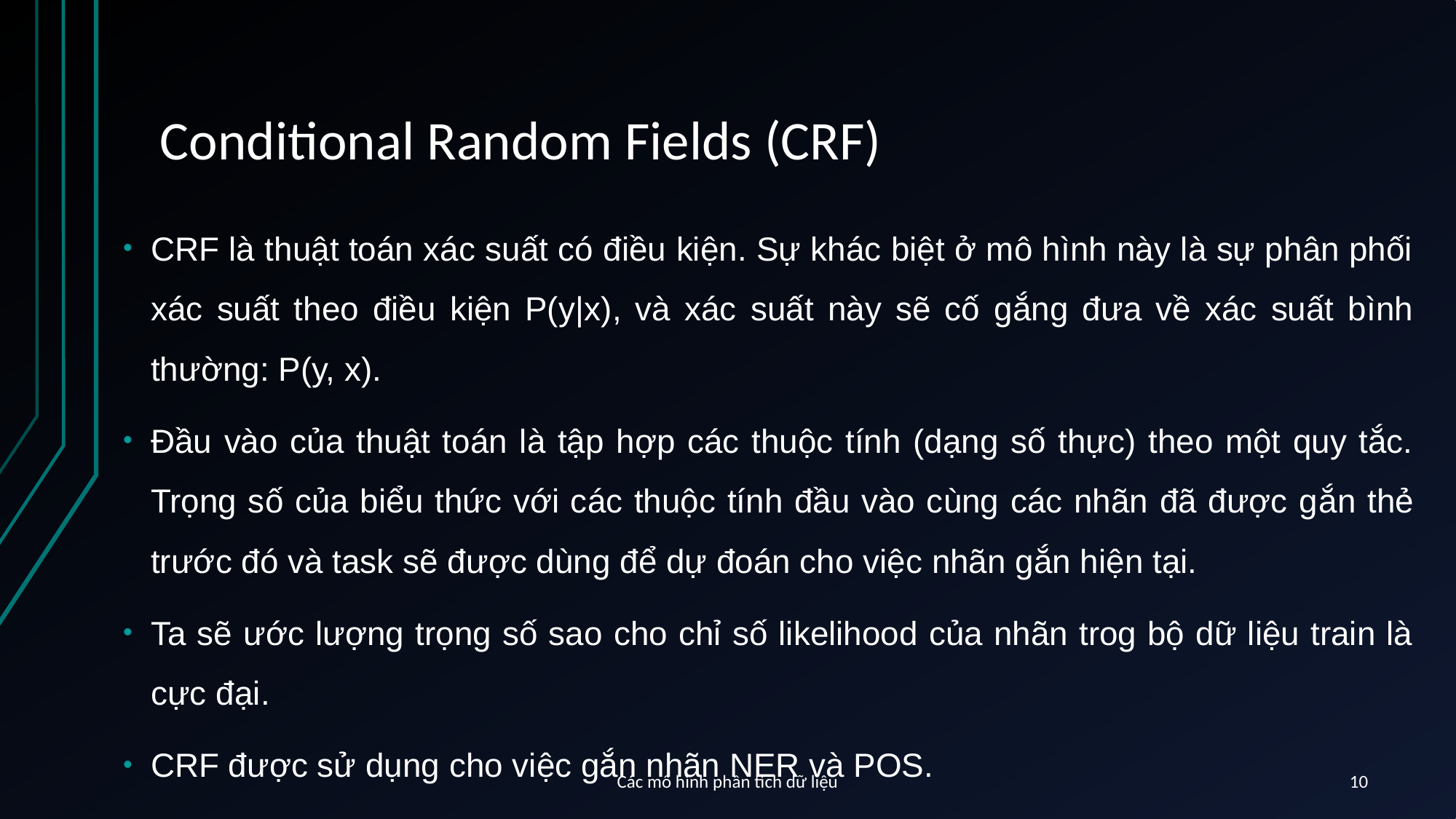

# Conditional Random Fields (CRF)
CRF là thuật toán xác suất có điều kiện. Sự khác biệt ở mô hình này là sự phân phối xác suất theo điều kiện P(y|x), và xác suất này sẽ cố gắng đưa về xác suất bình thường: P(y, x).
Đầu vào của thuật toán là tập hợp các thuộc tính (dạng số thực) theo một quy tắc. Trọng số của biểu thức với các thuộc tính đầu vào cùng các nhãn đã được gắn thẻ trước đó và task sẽ được dùng để dự đoán cho việc nhãn gắn hiện tại.
Ta sẽ ước lượng trọng số sao cho chỉ số likelihood của nhãn trog bộ dữ liệu train là cực đại.
CRF được sử dụng cho việc gắn nhãn NER và POS.
Các mô hình phân tích dữ liệu
10